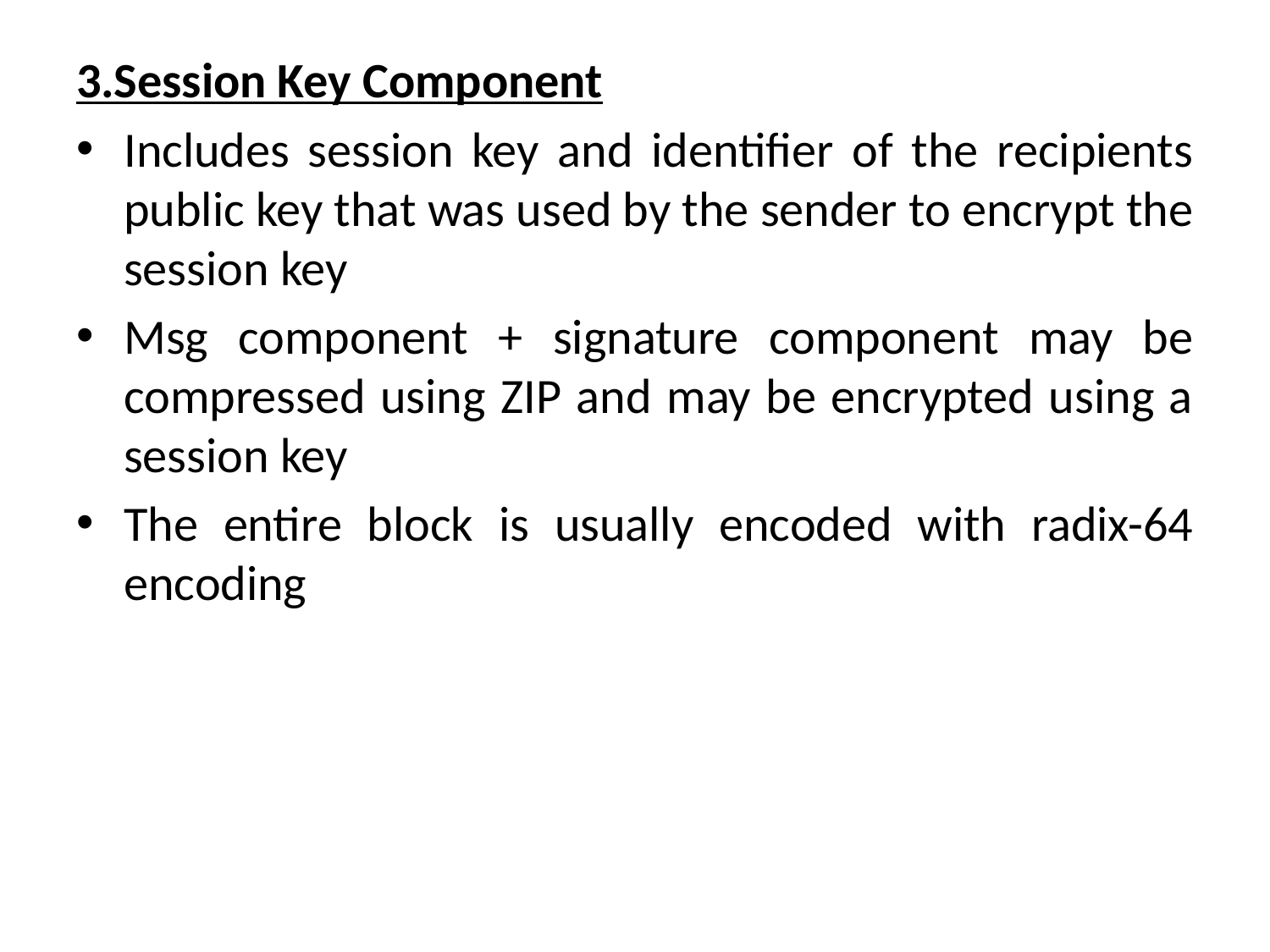

3.Session Key Component
Includes session key and identifier of the recipients public key that was used by the sender to encrypt the session key
Msg component + signature component may be compressed using ZIP and may be encrypted using a session key
The entire block is usually encoded with radix-64 encoding